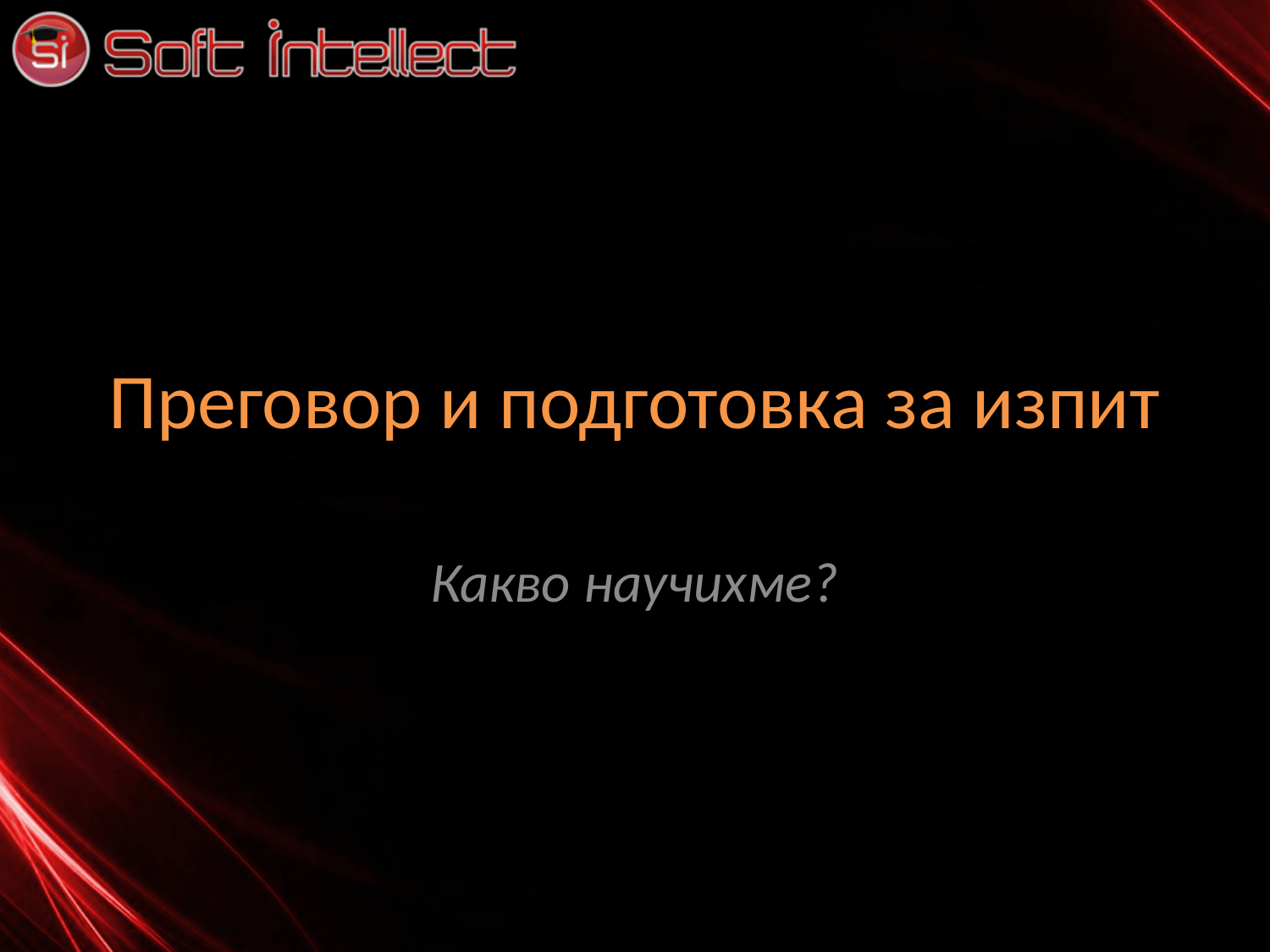

# Преговор и подготовка за изпит
Какво научихме?